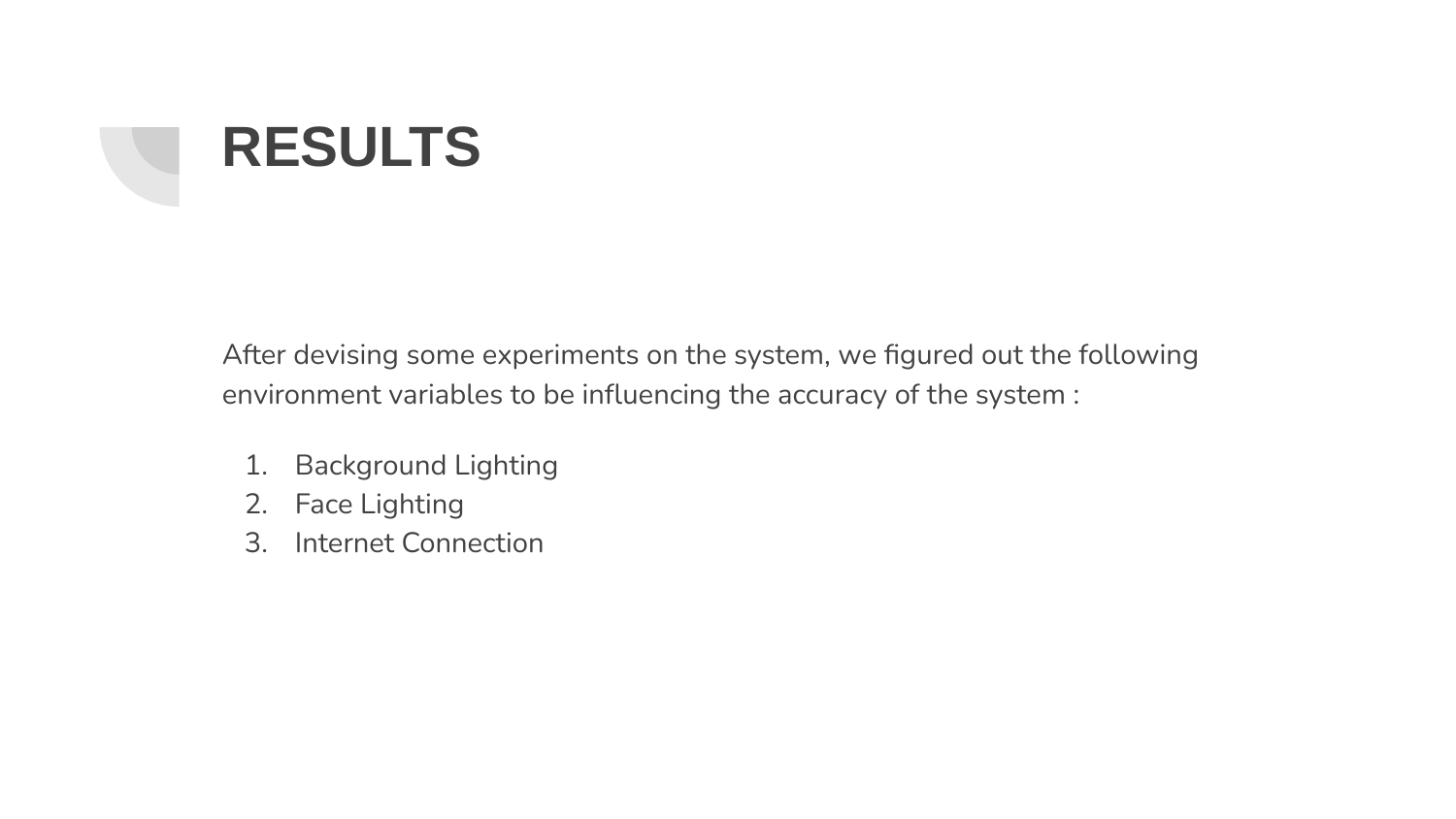

# RESULTS
After devising some experiments on the system, we figured out the following environment variables to be influencing the accuracy of the system :
Background Lighting
Face Lighting
Internet Connection